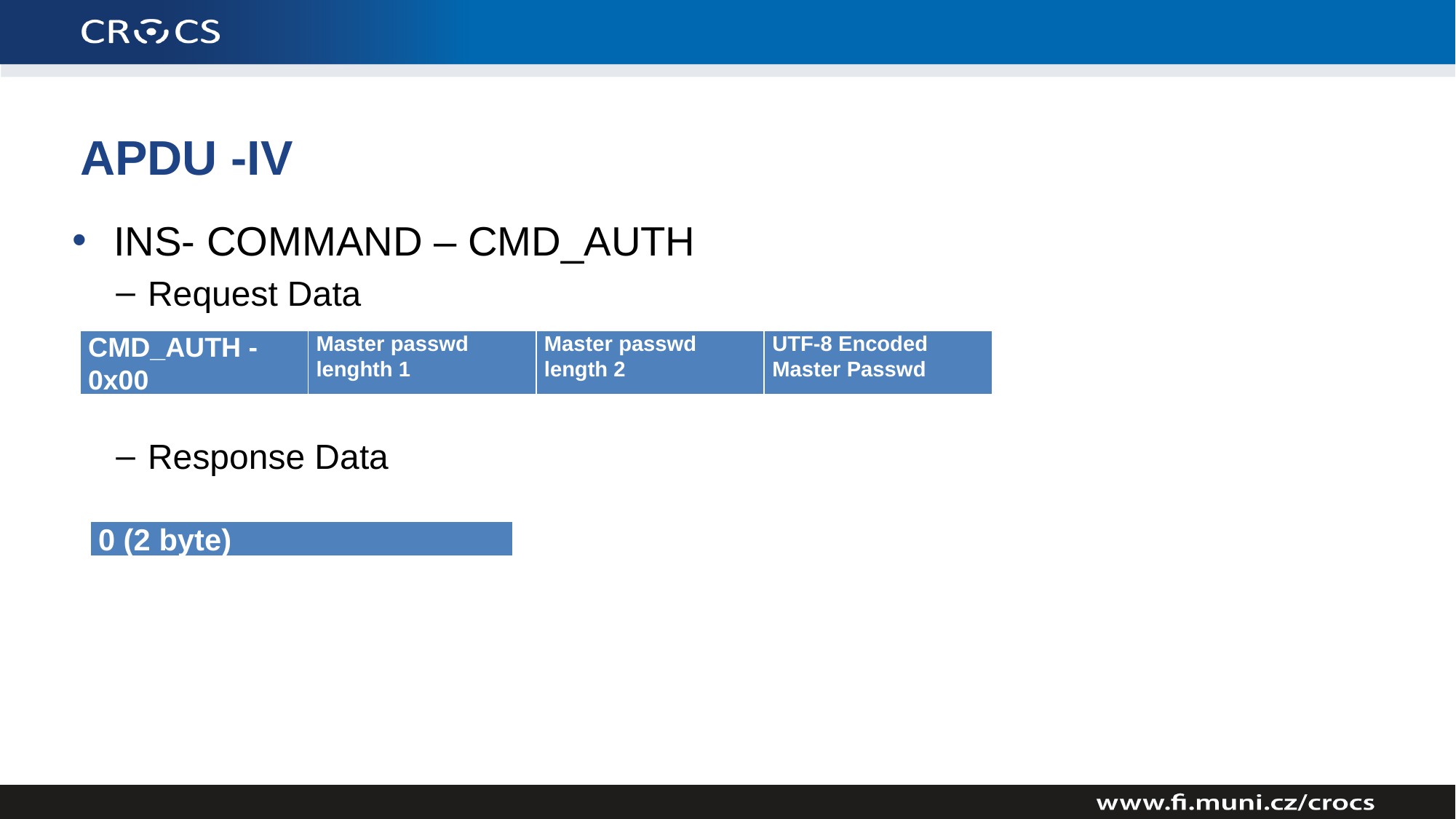

# APDU -IV
INS- COMMAND – CMD_AUTH
Request Data

Response Data

| CMD\_AUTH -0x00 | Master passwd lenghth 1 | Master passwd length 2 | UTF-8 Encoded Master Passwd |
| --- | --- | --- | --- |
| 0 (2 byte) |
| --- |